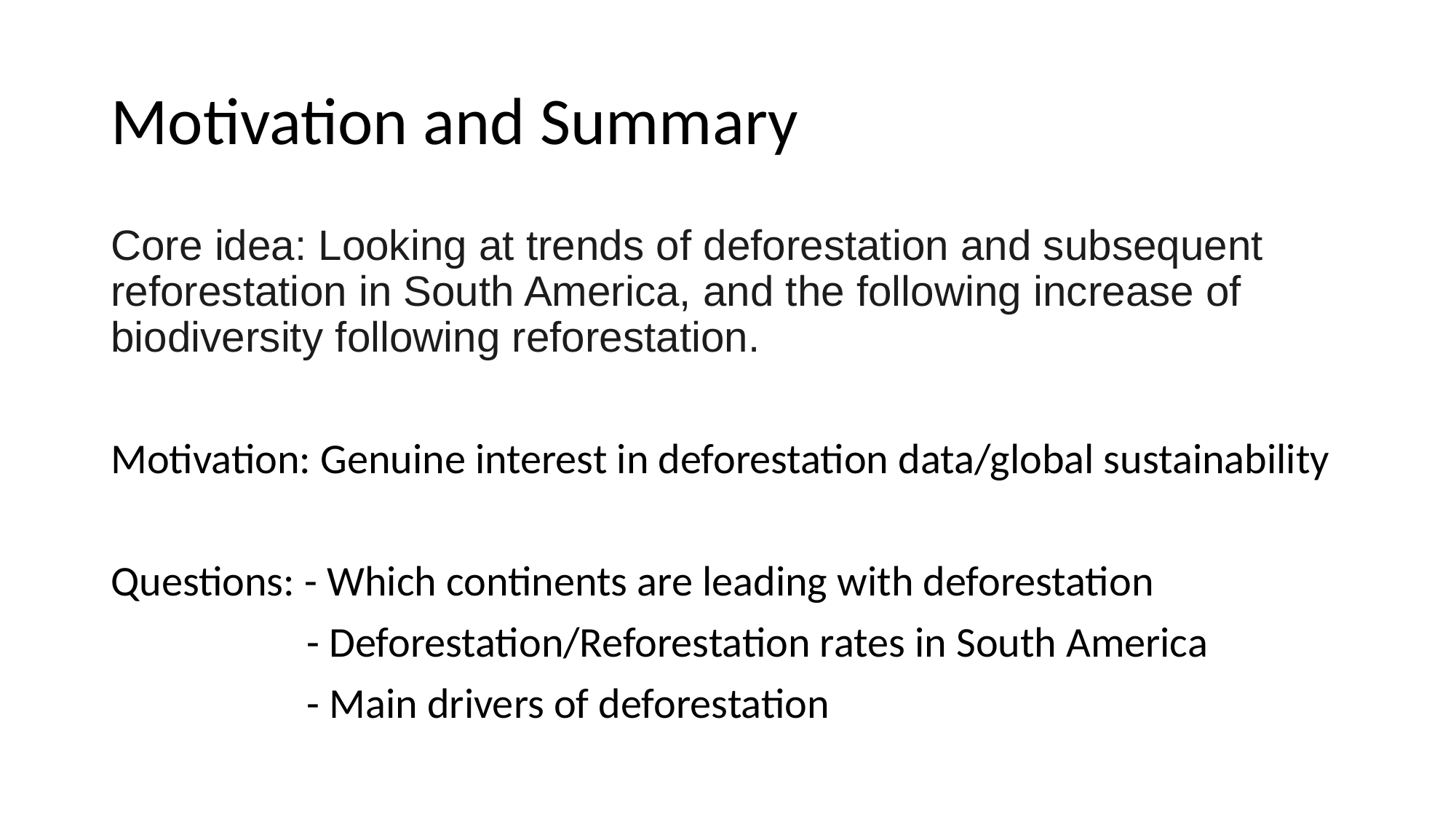

# Motivation and Summary
Core idea: Looking at trends of deforestation and subsequent reforestation in South America, and the following increase of biodiversity following reforestation.

Motivation: Genuine interest in deforestation data/global sustainability

Questions: - Which continents are leading with deforestation
	         - Deforestation/Reforestation rates in South America
	         - Main drivers of deforestation